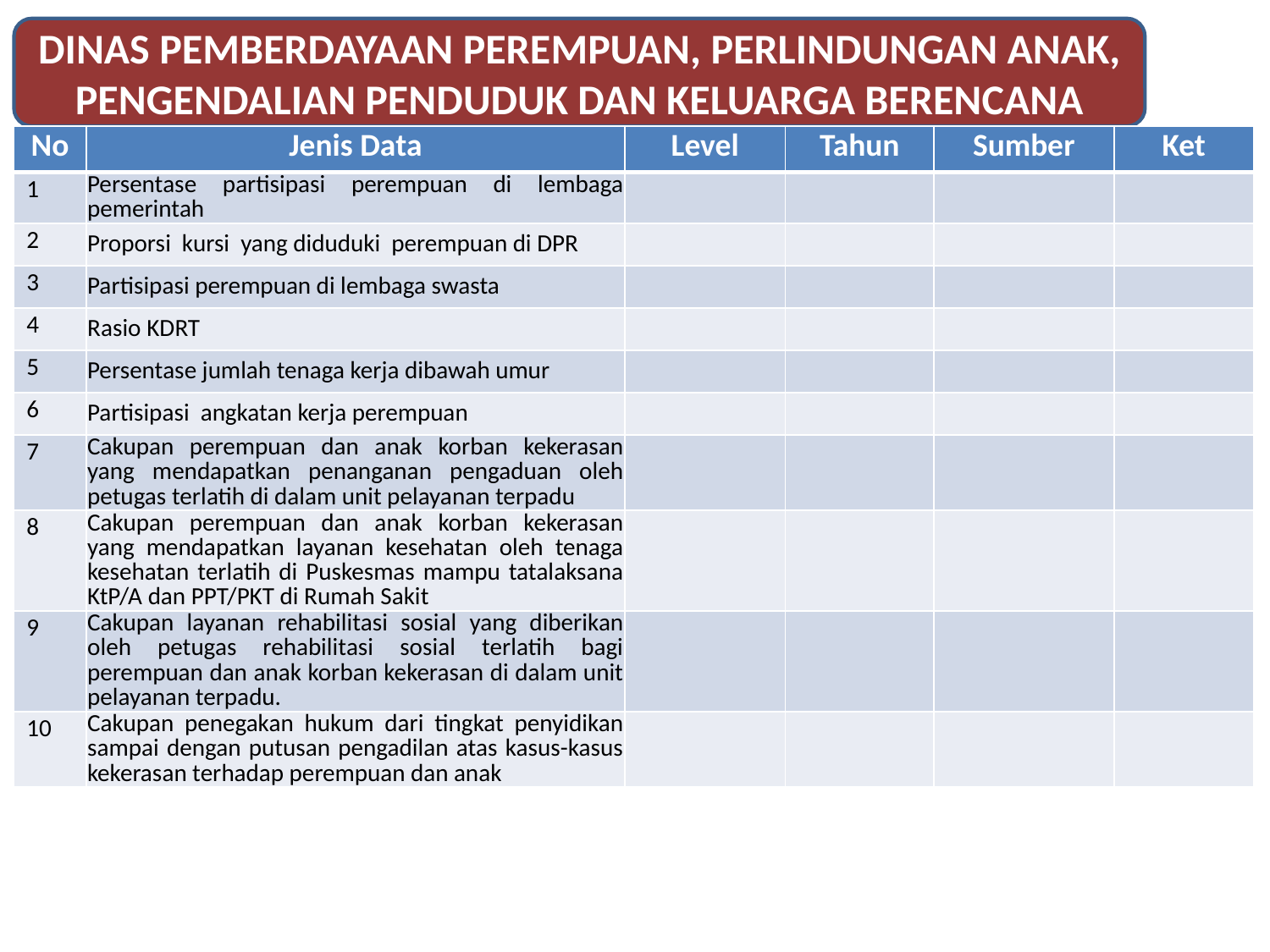

DINAS PEMBERDAYAAN PEREMPUAN, PERLINDUNGAN ANAK, PENGENDALIAN PENDUDUK DAN KELUARGA BERENCANA
| No | Jenis Data | Level | Tahun | Sumber | Ket |
| --- | --- | --- | --- | --- | --- |
| 1 | Persentase partisipasi perempuan di lembaga pemerintah |  |  |  |  |
| 2 | Proporsi kursi yang diduduki perempuan di DPR |  |  |  |  |
| 3 | Partisipasi perempuan di lembaga swasta |  |  |  |  |
| 4 | Rasio KDRT |  |  |  |  |
| 5 | Persentase jumlah tenaga kerja dibawah umur |  |  |  |  |
| 6 | Partisipasi angkatan kerja perempuan |  |  |  |  |
| 7 | Cakupan perempuan dan anak korban kekerasan yang mendapatkan penanganan pengaduan oleh petugas terlatih di dalam unit pelayanan terpadu |  |  |  |  |
| 8 | Cakupan perempuan dan anak korban kekerasan yang mendapatkan layanan kesehatan oleh tenaga kesehatan terlatih di Puskesmas mampu tatalaksana KtP/A dan PPT/PKT di Rumah Sakit |  |  |  |  |
| 9 | Cakupan layanan rehabilitasi sosial yang diberikan oleh petugas rehabilitasi sosial terlatih bagi perempuan dan anak korban kekerasan di dalam unit pelayanan terpadu. |  |  |  |  |
| 10 | Cakupan penegakan hukum dari tingkat penyidikan sampai dengan putusan pengadilan atas kasus-kasus kekerasan terhadap perempuan dan anak |  |  |  |  |